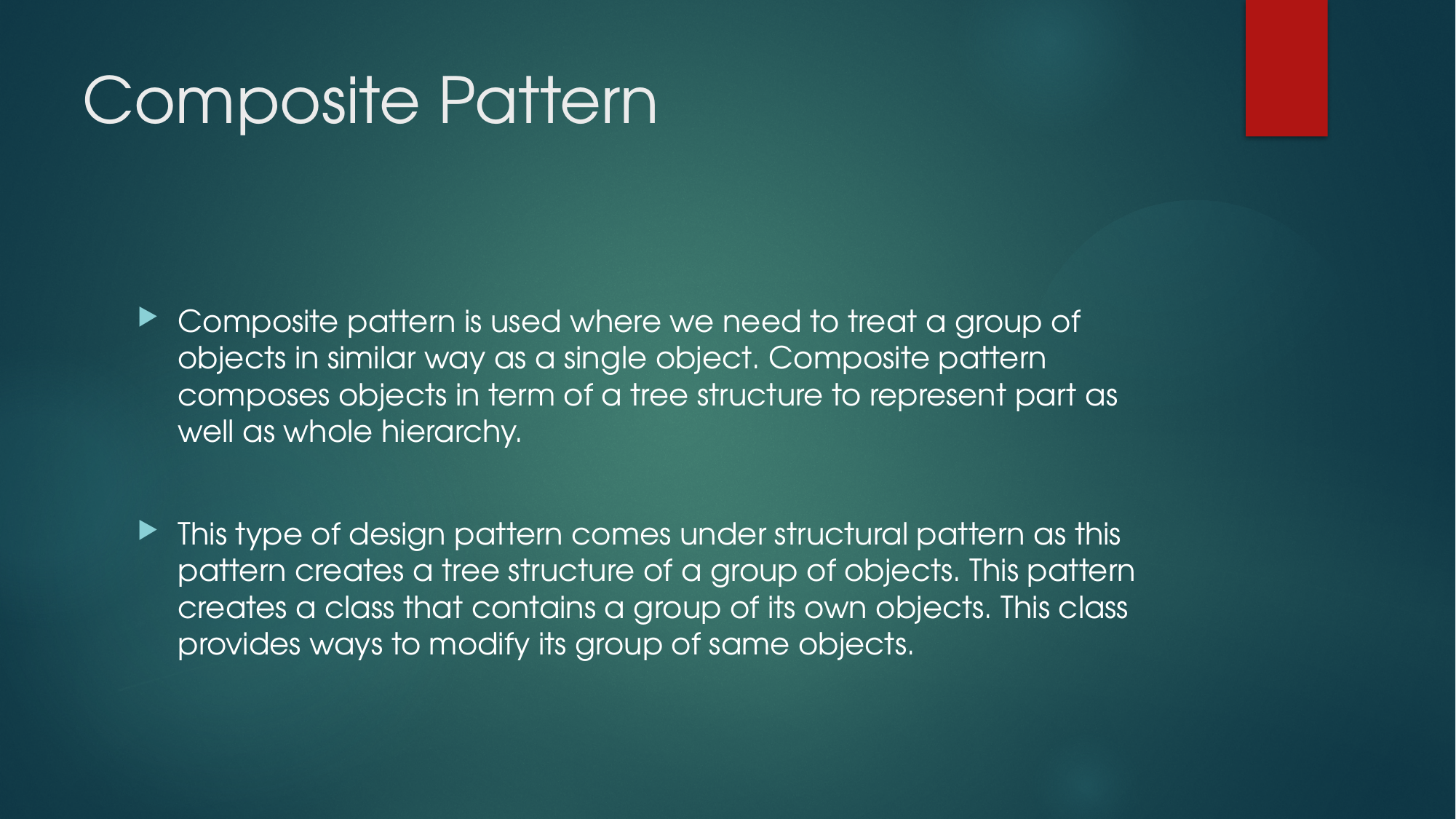

# Composite Pattern

Composite pattern is used where we need to treat a group of objects in similar way as a single object. Composite pattern composes objects in term of a tree structure to represent part as well as whole hierarchy.

This type of design pattern comes under structural pattern as this pattern creates a tree structure of a group of objects. This pattern creates a class that contains a group of its own objects. This class provides ways to modify its group of same objects.